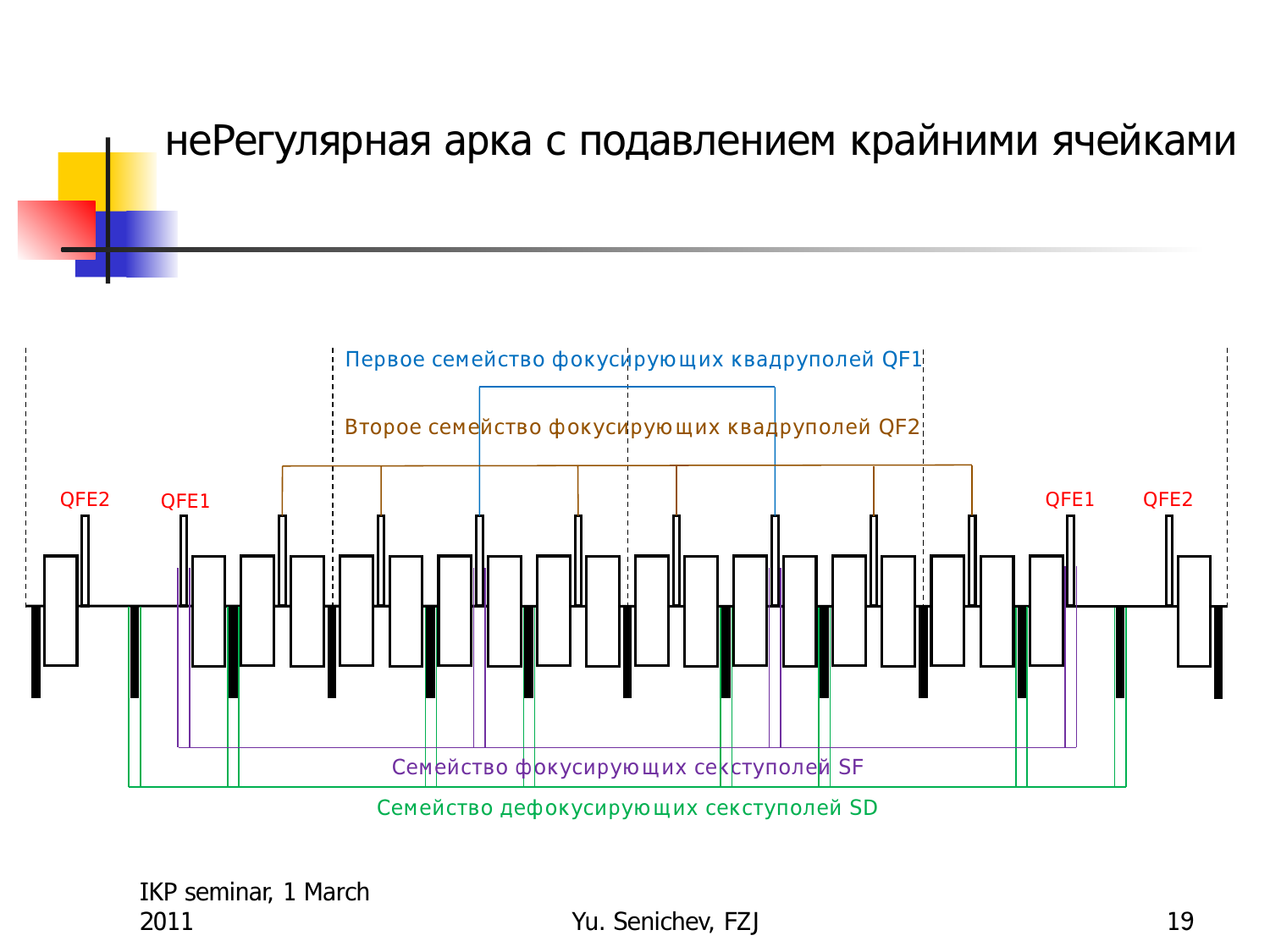

неРегулярная арка с подавлением крайними ячейками
Первое семейство фокусирующих квадруполей QF1
Второе семейство фокусирующих квадруполей QF2
QFE2
QFE2
QFE1
QFE1

Семейство фокусирующих секступолей SF
Семейство дефокусирующих секступолей SD
IKP seminar, 1 March 2011
Yu. Senichev, FZJ
19